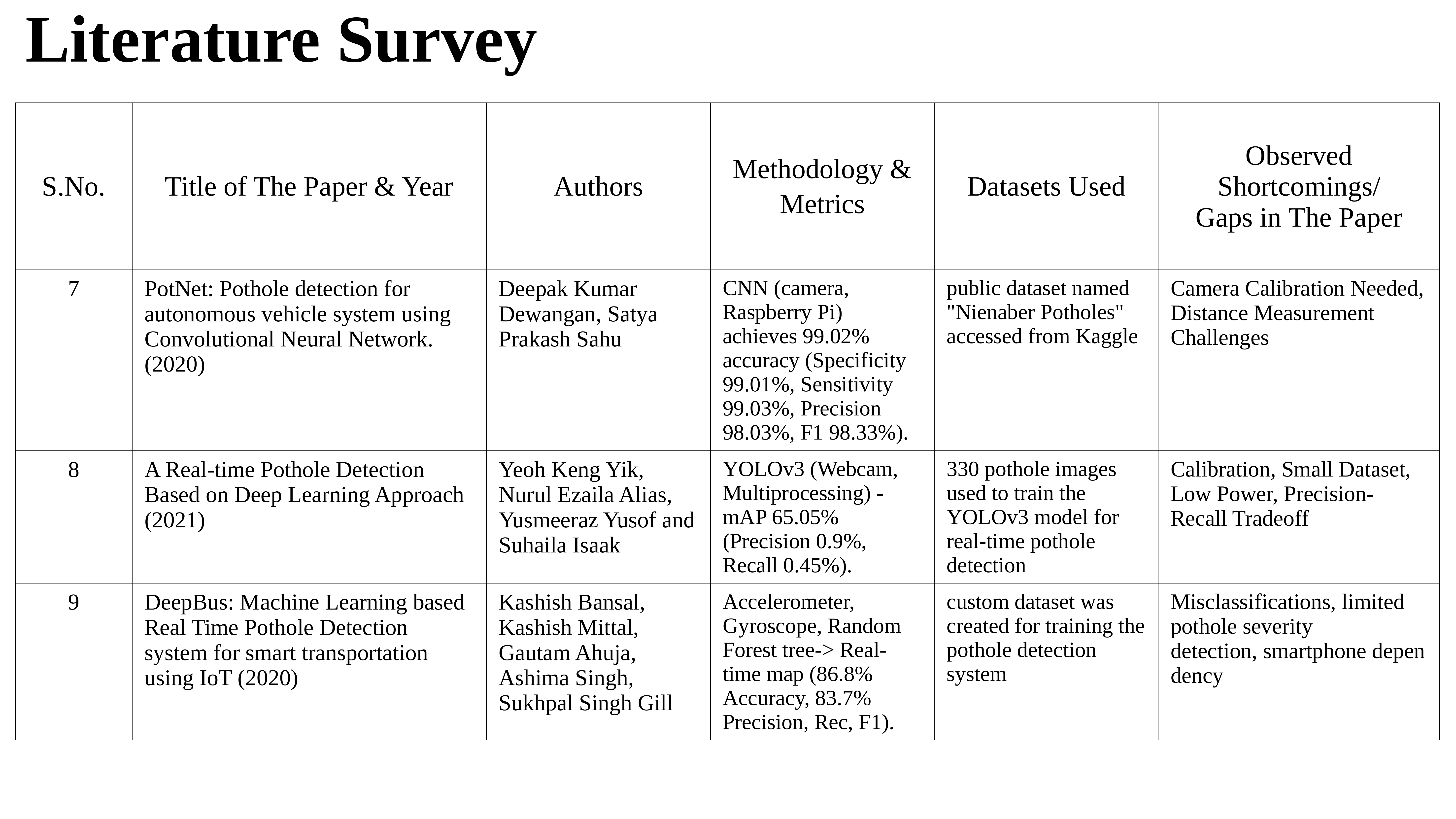

# Literature Survey
| S.No. | Title of The Paper & Year | Authors | Methodology & Metrics | Datasets Used | Observed Shortcomings/ Gaps in The Paper |
| --- | --- | --- | --- | --- | --- |
| 7 | PotNet: Pothole detection for autonomous vehicle system using Convolutional Neural Network. (2020) | Deepak Kumar Dewangan, Satya Prakash Sahu | CNN (camera, Raspberry Pi) achieves 99.02% accuracy (Specificity 99.01%, Sensitivity 99.03%, Precision 98.03%, F1 98.33%). | public dataset named "Nienaber Potholes" accessed from Kaggle | Camera Calibration Needed, Distance Measurement Challenges |
| 8 | A Real-time Pothole Detection Based on Deep Learning Approach (2021) | Yeoh Keng Yik, Nurul Ezaila Alias, Yusmeeraz Yusof and Suhaila Isaak | YOLOv3 (Webcam, Multiprocessing) - mAP 65.05% (Precision 0.9%, Recall 0.45%). | 330 pothole images used to train the YOLOv3 model for real-time pothole detection | Calibration, Small Dataset, Low Power, Precision-Recall Tradeoff |
| 9 | DeepBus: Machine Learning based Real Time Pothole Detection system for smart transportation using IoT (2020) | Kashish Bansal, Kashish Mittal, Gautam Ahuja, Ashima Singh, Sukhpal Singh Gill | Accelerometer, Gyroscope, Random Forest tree-> Real-time map (86.8% Accuracy, 83.7% Precision, Rec, F1). | custom dataset was created for training the pothole detection system | Misclassifications, limited pothole severity detection, smartphone dependency |